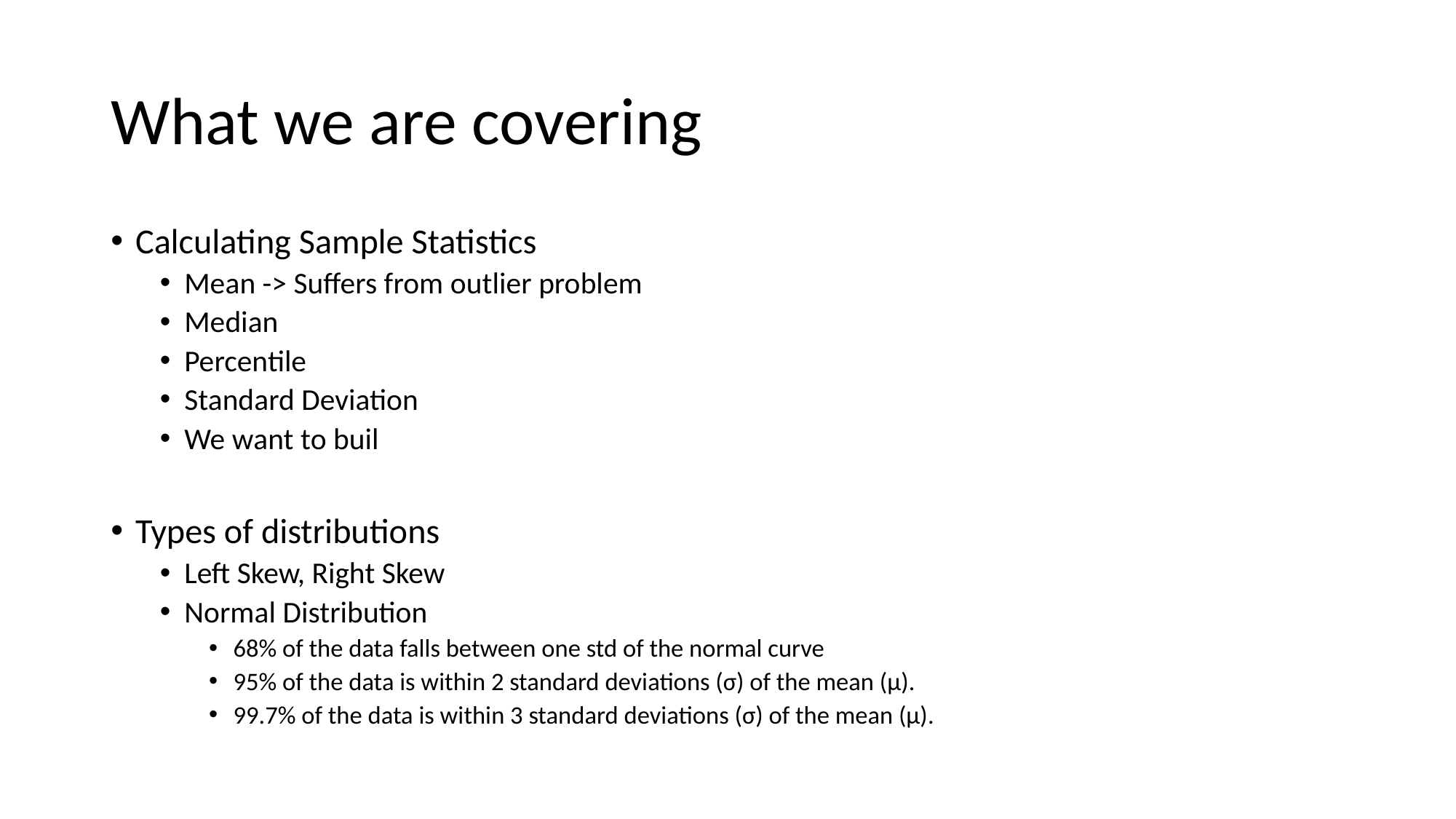

# What we are covering
Calculating Sample Statistics
Mean -> Suffers from outlier problem
Median
Percentile
Standard Deviation
We want to buil

Types of distributions
Left Skew, Right Skew
Normal Distribution
68% of the data falls between one std of the normal curve
95% of the data is within 2 standard deviations (σ) of the mean (μ).
99.7% of the data is within 3 standard deviations (σ) of the mean (μ).